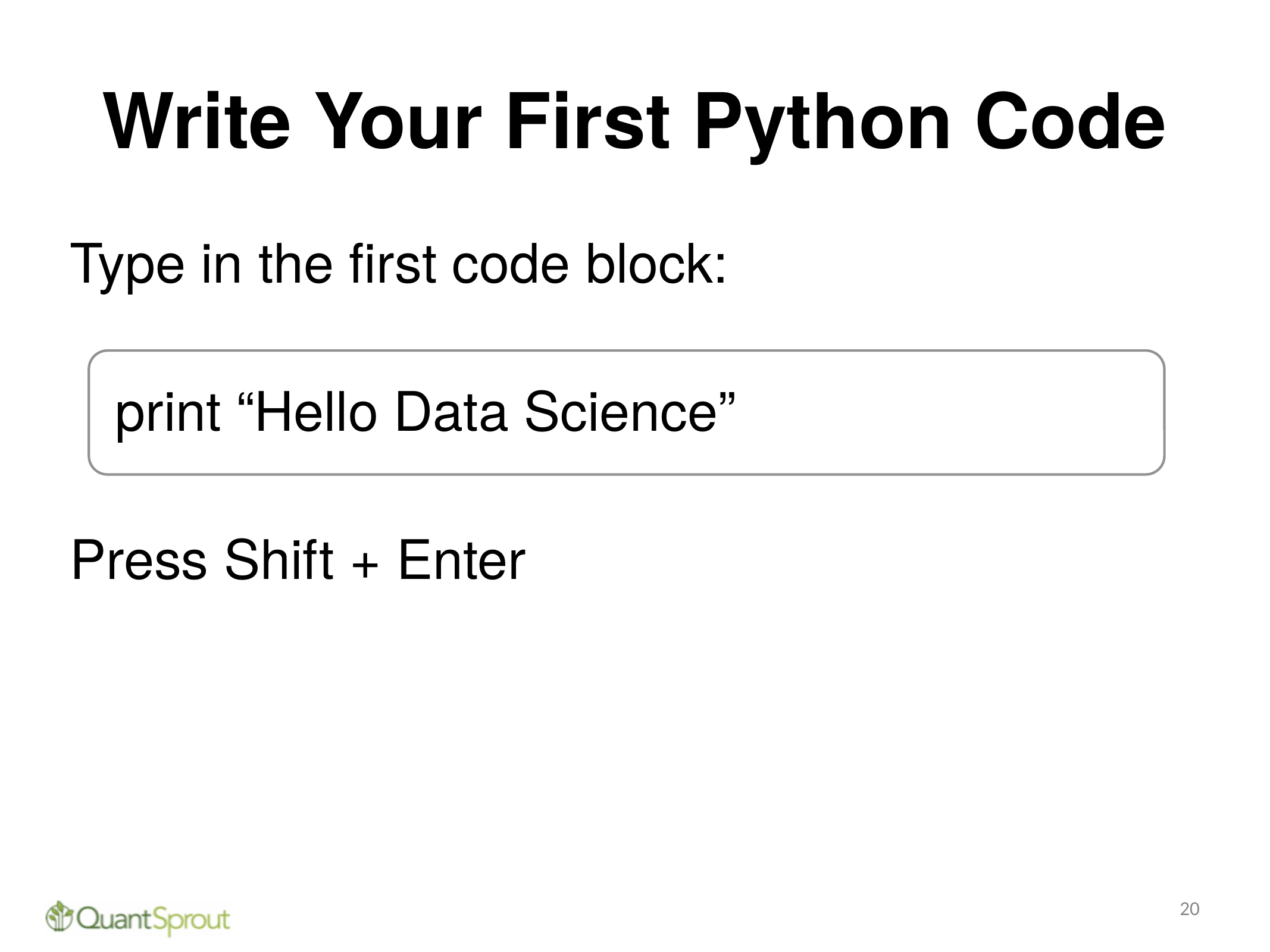

# Write Your First Python Code
Type in the first code block:

   print “Hello Data Science”

Press Shift + Enter

20